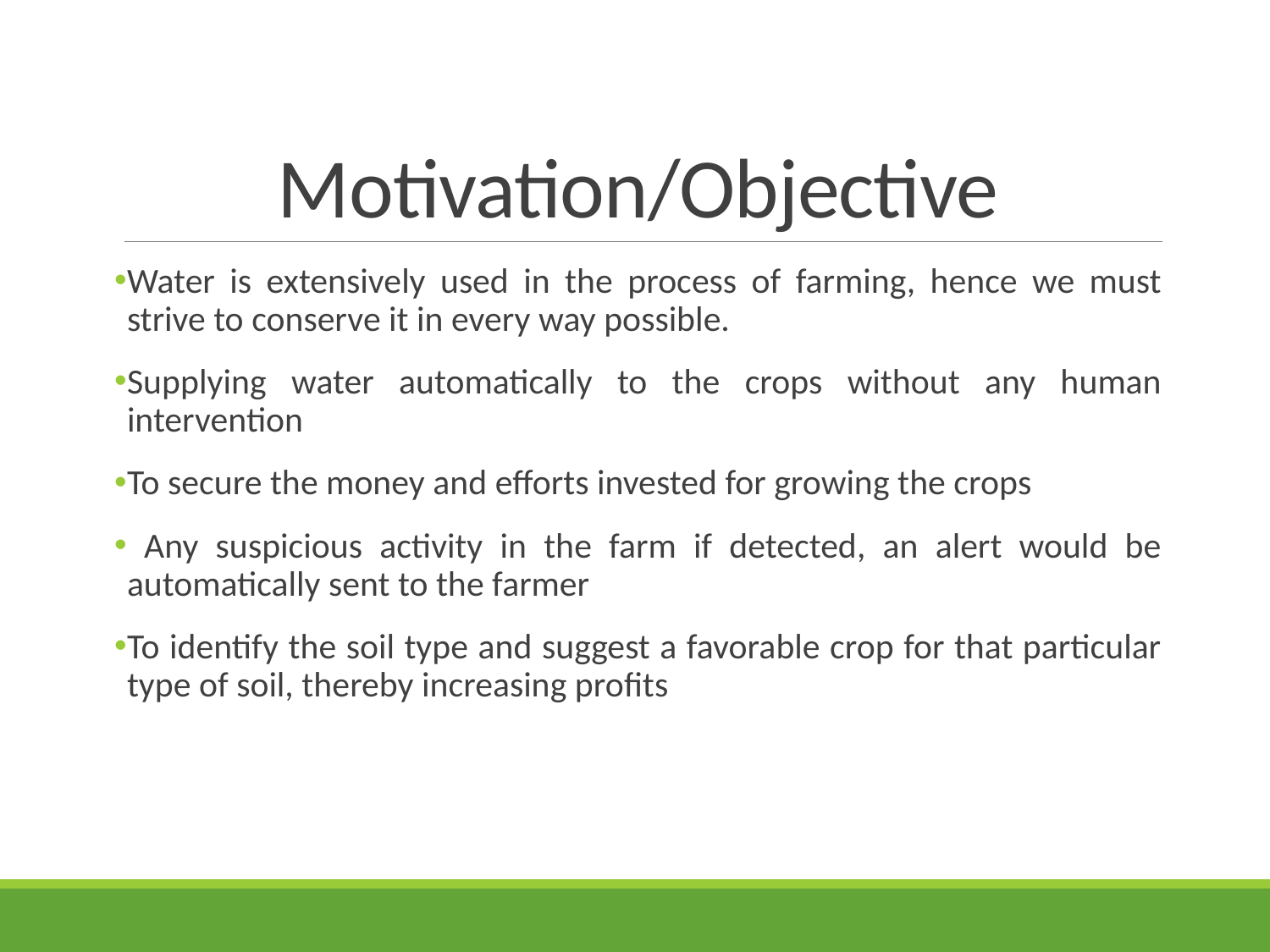

# Motivation/Objective
Water is extensively used in the process of farming, hence we must strive to conserve it in every way possible.
Supplying water automatically to the crops without any human intervention
To secure the money and efforts invested for growing the crops
 Any suspicious activity in the farm if detected, an alert would be automatically sent to the farmer
To identify the soil type and suggest a favorable crop for that particular type of soil, thereby increasing profits